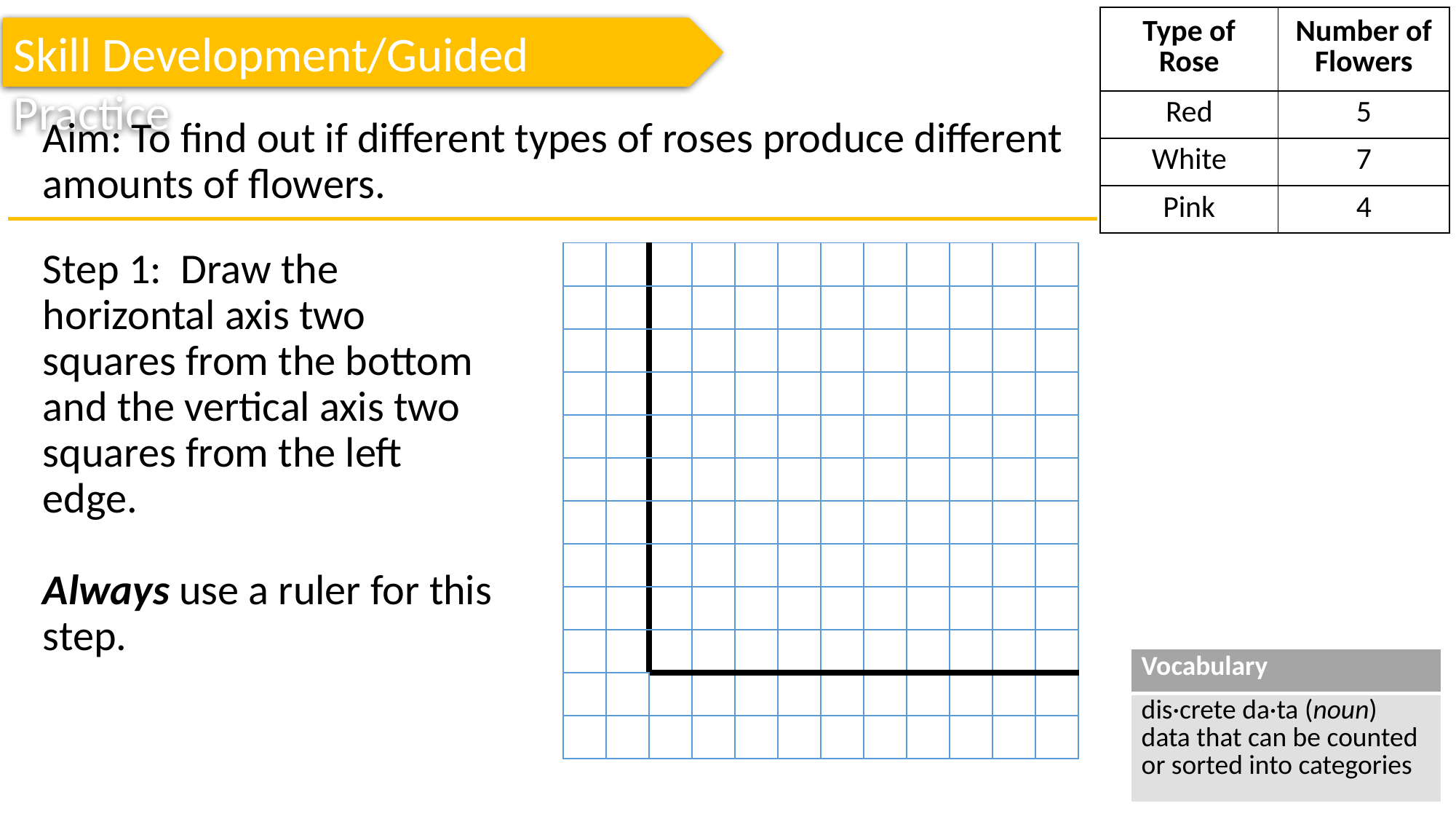

| Type of Rose | Number of Flowers |
| --- | --- |
| Red | 5 |
| White | 7 |
| Pink | 4 |
Skill Development/Guided Practice
Aim: To find out if different types of roses produce different amounts of flowers.
Step 1:  Draw the horizontal axis two squares from the bottom and the vertical axis two squares from the left edge.

Always use a ruler for this step.
|  |  |  |  |  |  |  |  |  |  |  |  |
| --- | --- | --- | --- | --- | --- | --- | --- | --- | --- | --- | --- |
|  |  |  |  |  |  |  |  |  |  |  |  |
|  |  |  |  |  |  |  |  |  |  |  |  |
|  |  |  |  |  |  |  |  |  |  |  |  |
|  |  |  |  |  |  |  |  |  |  |  |  |
|  |  |  |  |  |  |  |  |  |  |  |  |
|  |  |  |  |  |  |  |  |  |  |  |  |
|  |  |  |  |  |  |  |  |  |  |  |  |
|  |  |  |  |  |  |  |  |  |  |  |  |
|  |  |  |  |  |  |  |  |  |  |  |  |
|  |  |  |  |  |  |  |  |  |  |  |  |
|  |  |  |  |  |  |  |  |  |  |  |  |
| Vocabulary |
| --- |
| dis·crete da·ta (noun) data that can be counted or sorted into categories |